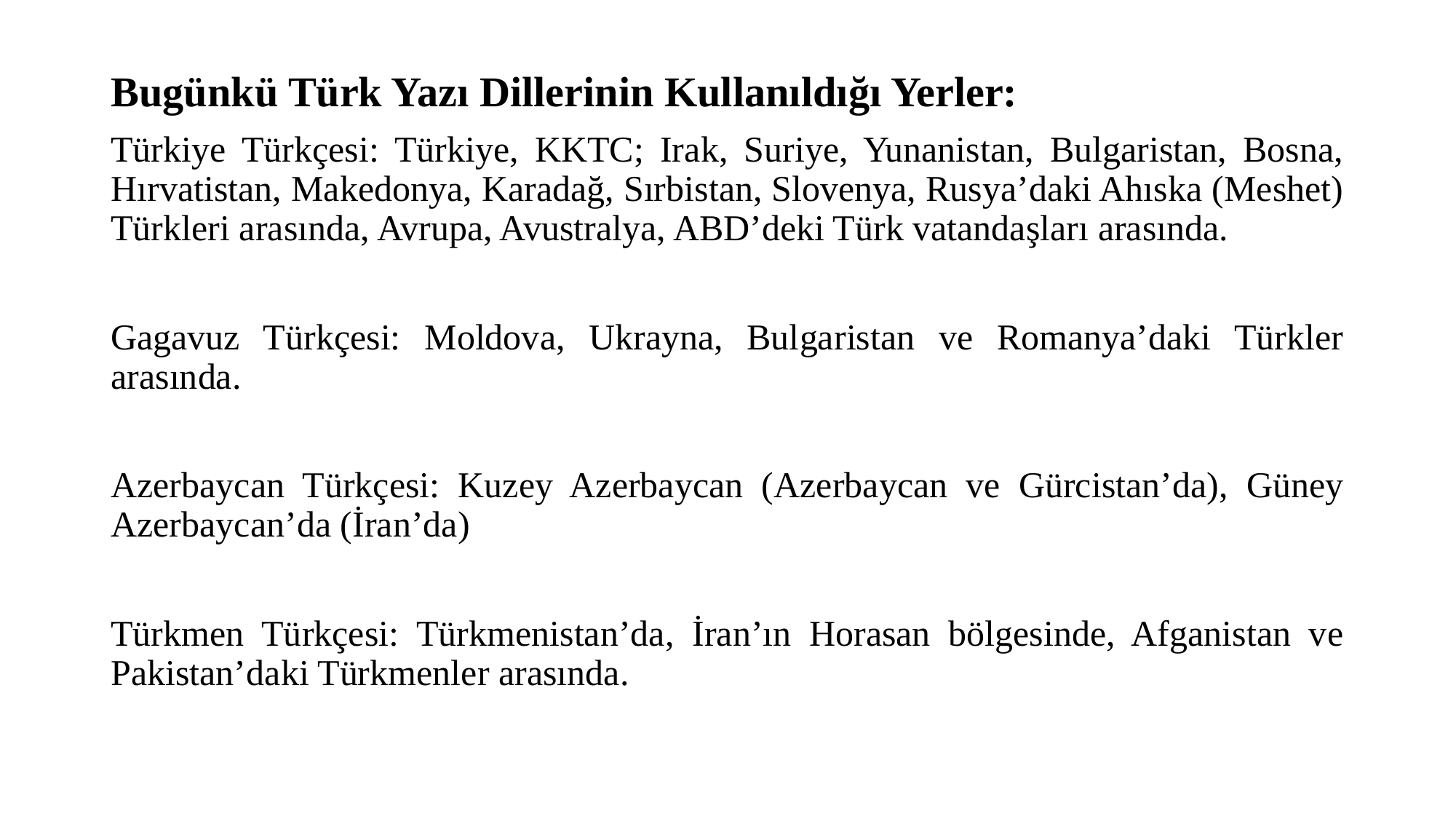

Bugünkü Türk Yazı Dillerinin Kullanıldığı Yerler:
Türkiye Türkçesi: Türkiye, KKTC; Irak, Suriye, Yunanistan, Bulgaristan, Bosna, Hırvatistan, Makedonya, Karadağ, Sırbistan, Slovenya, Rusya’daki Ahıska (Meshet) Türkleri arasında, Avrupa, Avustralya, ABD’deki Türk vatandaşları arasında.

Gagavuz Türkçesi: Moldova, Ukrayna, Bulgaristan ve Romanya’daki Türkler arasında.

Azerbaycan Türkçesi: Kuzey Azerbaycan (Azerbaycan ve Gürcistan’da), Güney Azerbaycan’da (İran’da)

Türkmen Türkçesi: Türkmenistan’da, İran’ın Horasan bölgesinde, Afganistan ve Pakistan’daki Türkmenler arasında.